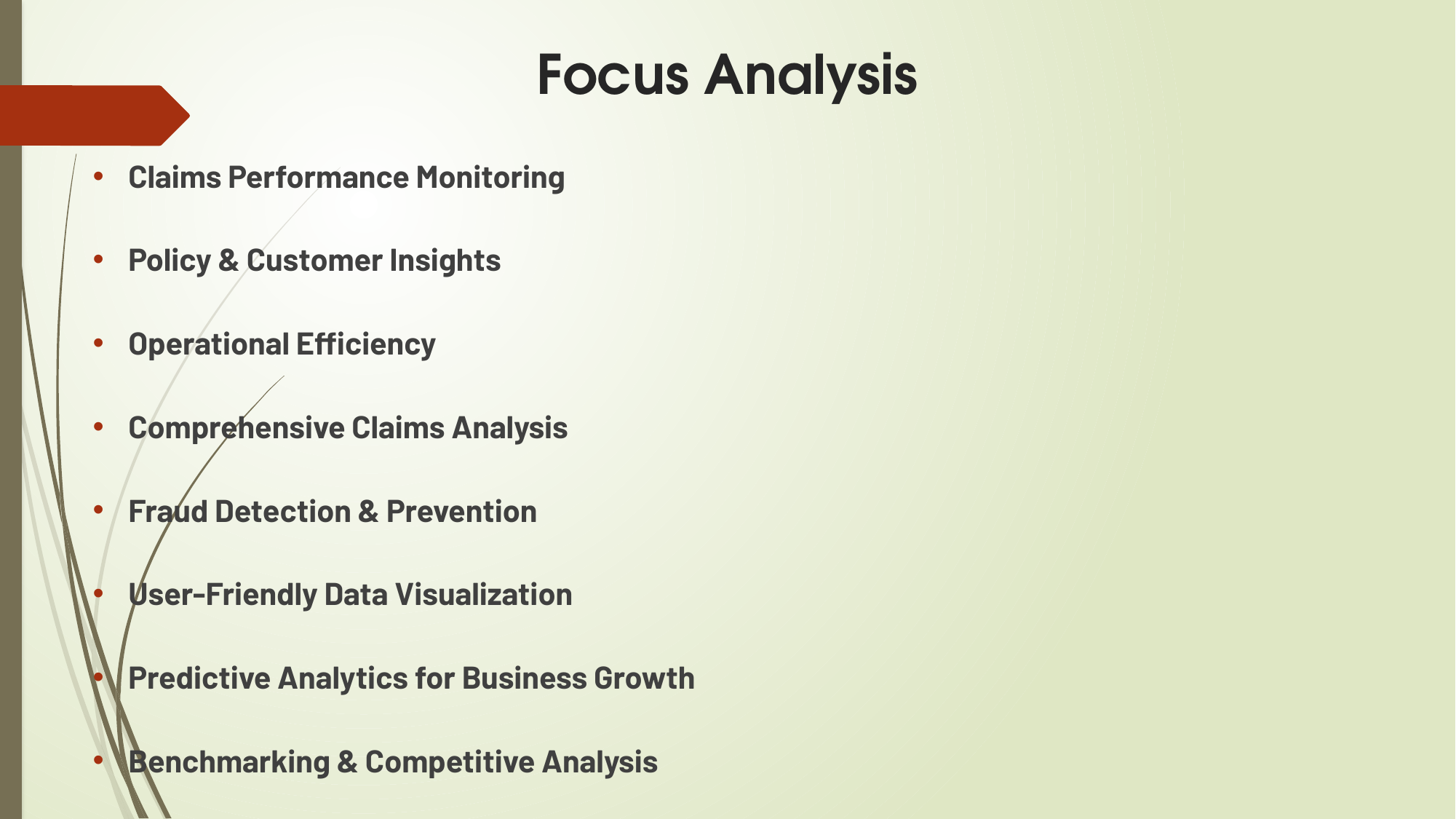

# Focus Analysis
Claims Performance Monitoring

Policy & Customer Insights

Operational Efficiency

Comprehensive Claims Analysis

Fraud Detection & Prevention

User-Friendly Data Visualization

Predictive Analytics for Business Growth

Benchmarking & Competitive Analysis